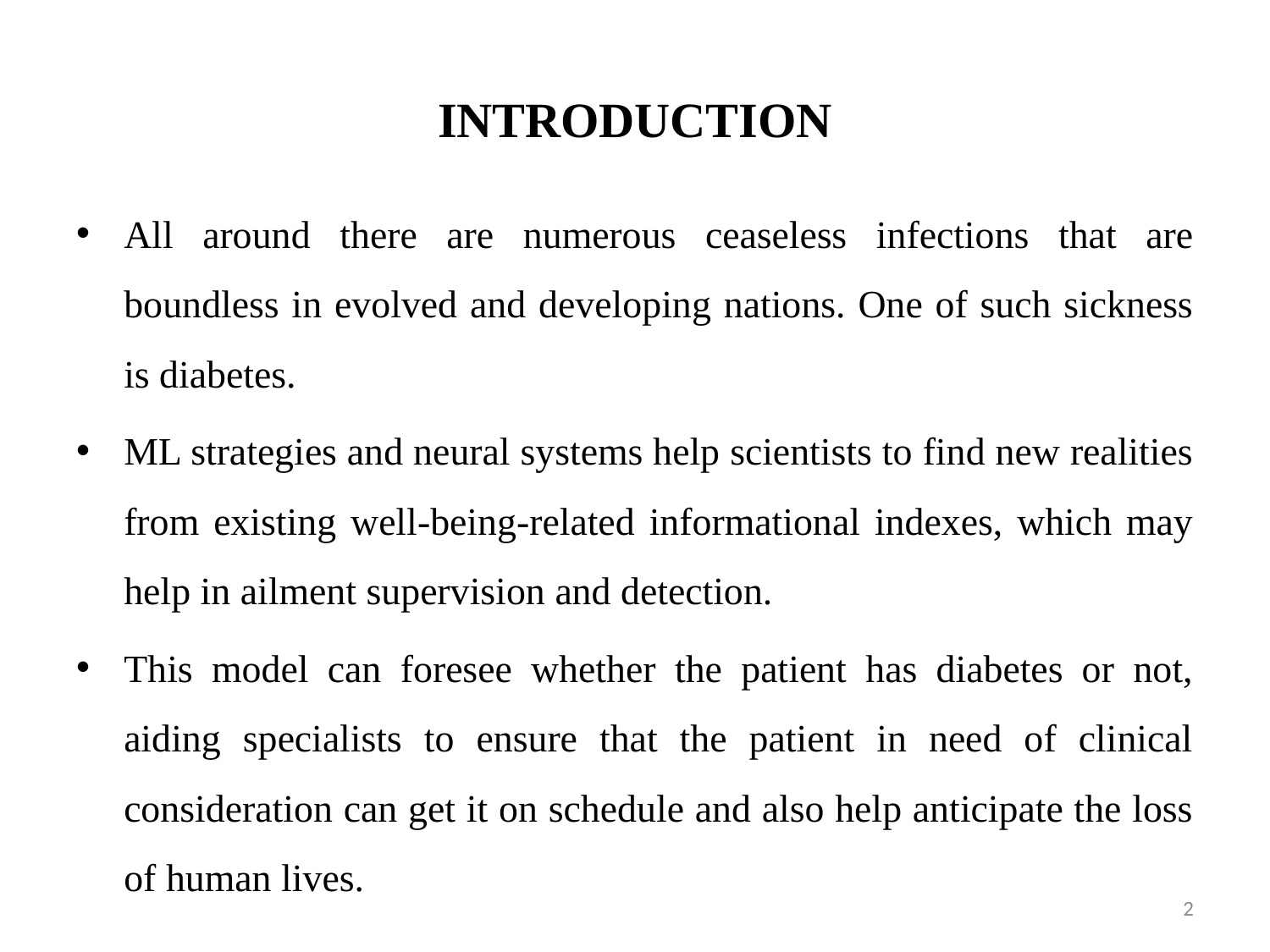

# INTRODUCTION
All around there are numerous ceaseless infections that are boundless in evolved and developing nations. One of such sickness is diabetes.
ML strategies and neural systems help scientists to find new realities from existing well-being-related informational indexes, which may help in ailment supervision and detection.
This model can foresee whether the patient has diabetes or not, aiding specialists to ensure that the patient in need of clinical consideration can get it on schedule and also help anticipate the loss of human lives.

2